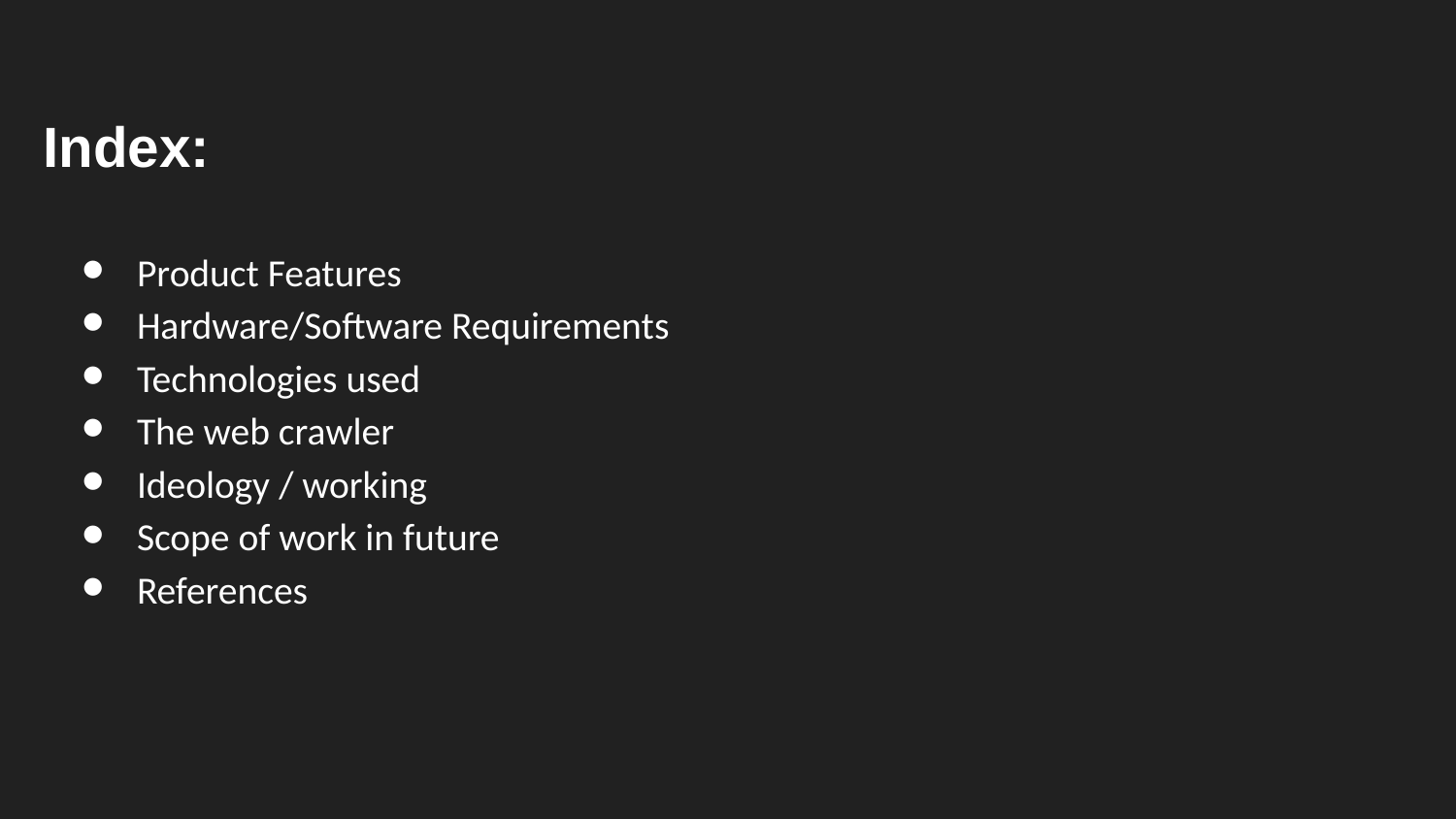

# Index:
Product Features
Hardware/Software Requirements
Technologies used
The web crawler
Ideology / working
Scope of work in future
References